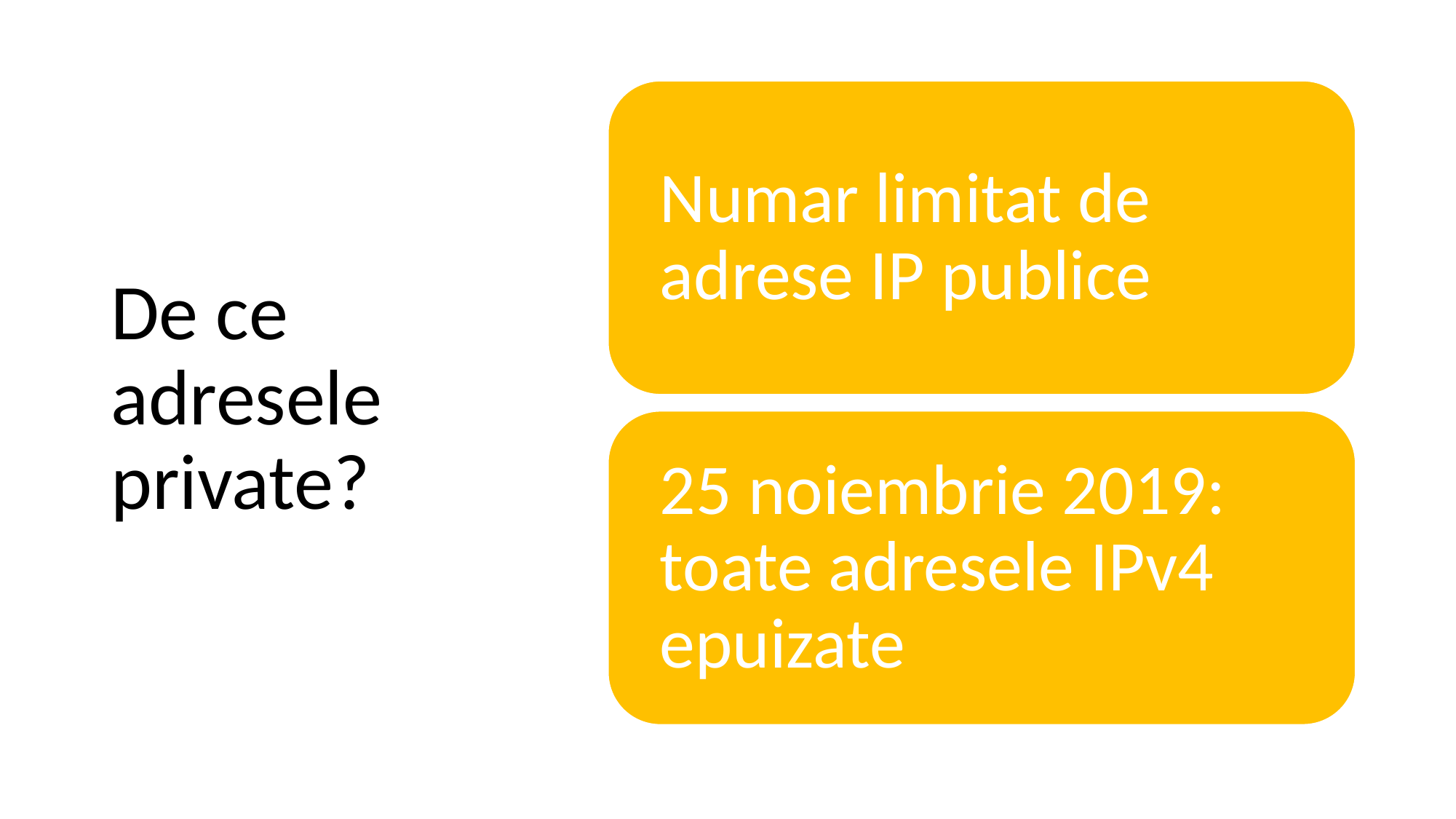

# De ce adresele private?
Numar limitat de adrese IP publice
25 noiembrie 2019: toate adresele IPv4 epuizate